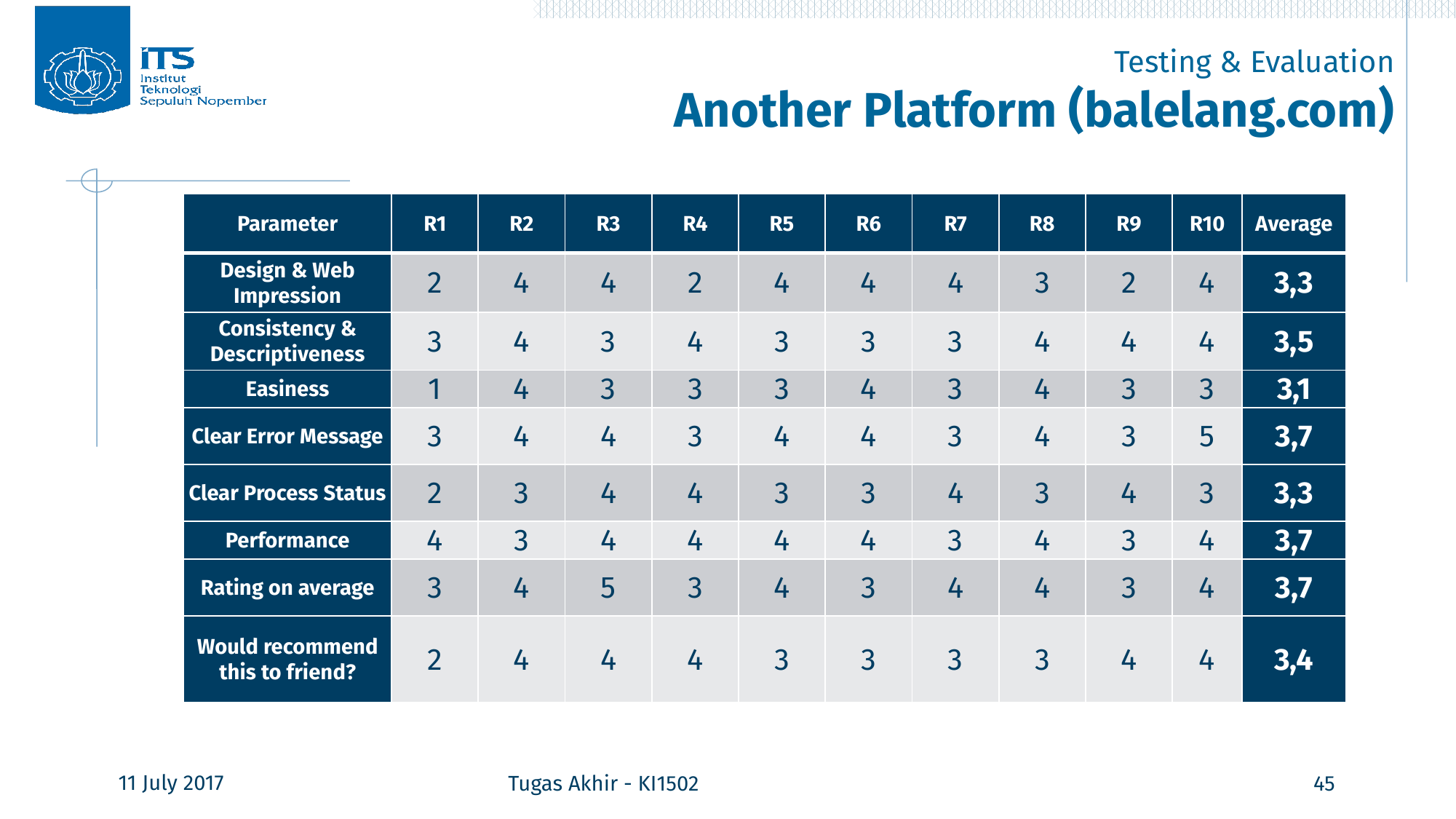

Testing & Evaluation
Another Platform (balelang.com)
| Parameter | R1 | R2 | R3 | R4 | R5 | R6 | R7 | R8 | R9 | R10 | Average |
| --- | --- | --- | --- | --- | --- | --- | --- | --- | --- | --- | --- |
| Design & Web Impression | 2 | 4 | 4 | 2 | 4 | 4 | 4 | 3 | 2 | 4 | 3,3 |
| Consistency & Descriptiveness | 3 | 4 | 3 | 4 | 3 | 3 | 3 | 4 | 4 | 4 | 3,5 |
| Easiness | 1 | 4 | 3 | 3 | 3 | 4 | 3 | 4 | 3 | 3 | 3,1 |
| Clear Error Message | 3 | 4 | 4 | 3 | 4 | 4 | 3 | 4 | 3 | 5 | 3,7 |
| Clear Process Status | 2 | 3 | 4 | 4 | 3 | 3 | 4 | 3 | 4 | 3 | 3,3 |
| Performance | 4 | 3 | 4 | 4 | 4 | 4 | 3 | 4 | 3 | 4 | 3,7 |
| Rating on average | 3 | 4 | 5 | 3 | 4 | 3 | 4 | 4 | 3 | 4 | 3,7 |
| Would recommend this to friend? | 2 | 4 | 4 | 4 | 3 | 3 | 3 | 3 | 4 | 4 | 3,4 |
11 July 2017
Tugas Akhir - KI1502
45